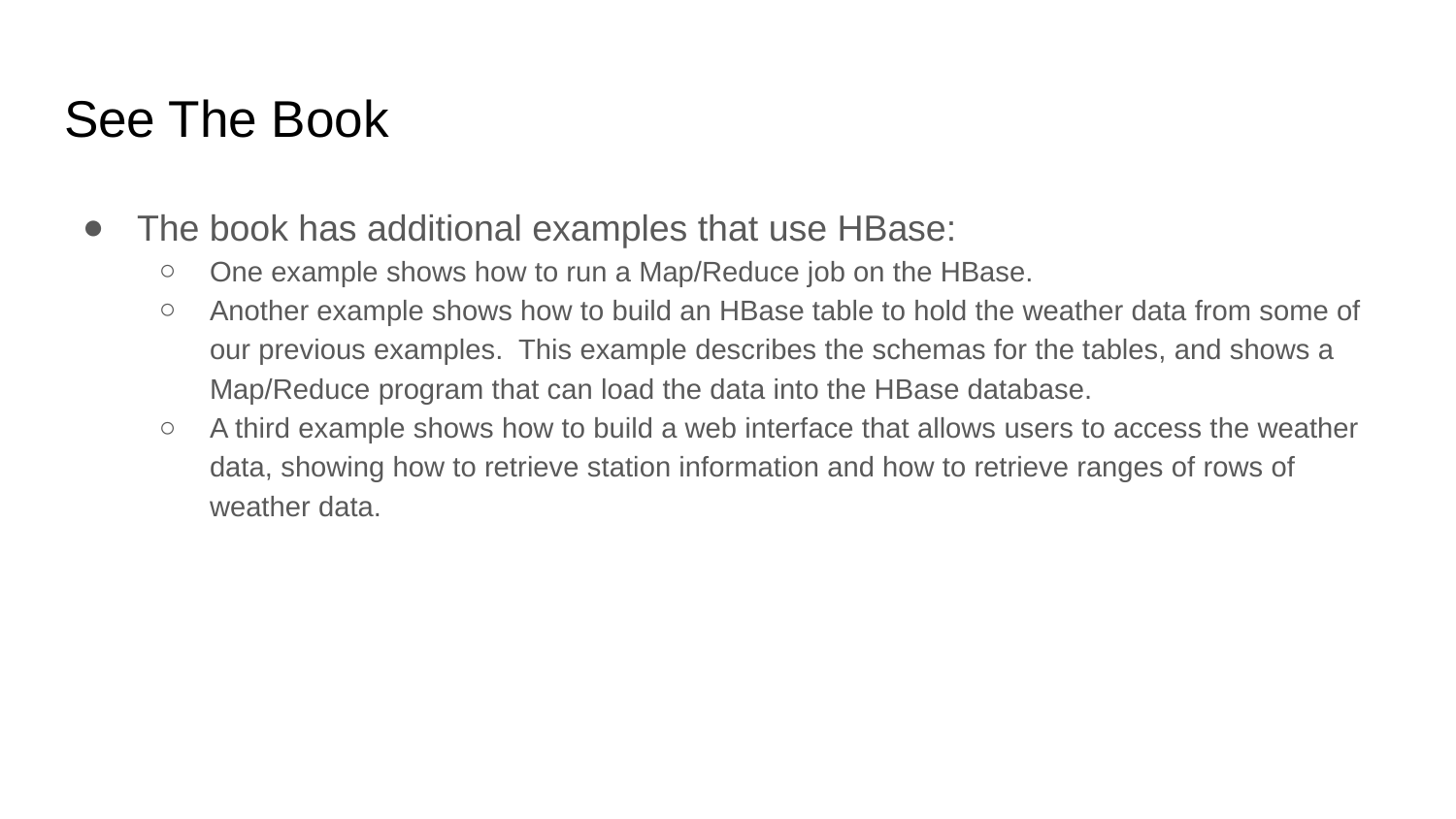

# See The Book
The book has additional examples that use HBase:
One example shows how to run a Map/Reduce job on the HBase.
Another example shows how to build an HBase table to hold the weather data from some of our previous examples.  This example describes the schemas for the tables, and shows a Map/Reduce program that can load the data into the HBase database.
A third example shows how to build a web interface that allows users to access the weather data, showing how to retrieve station information and how to retrieve ranges of rows of weather data.